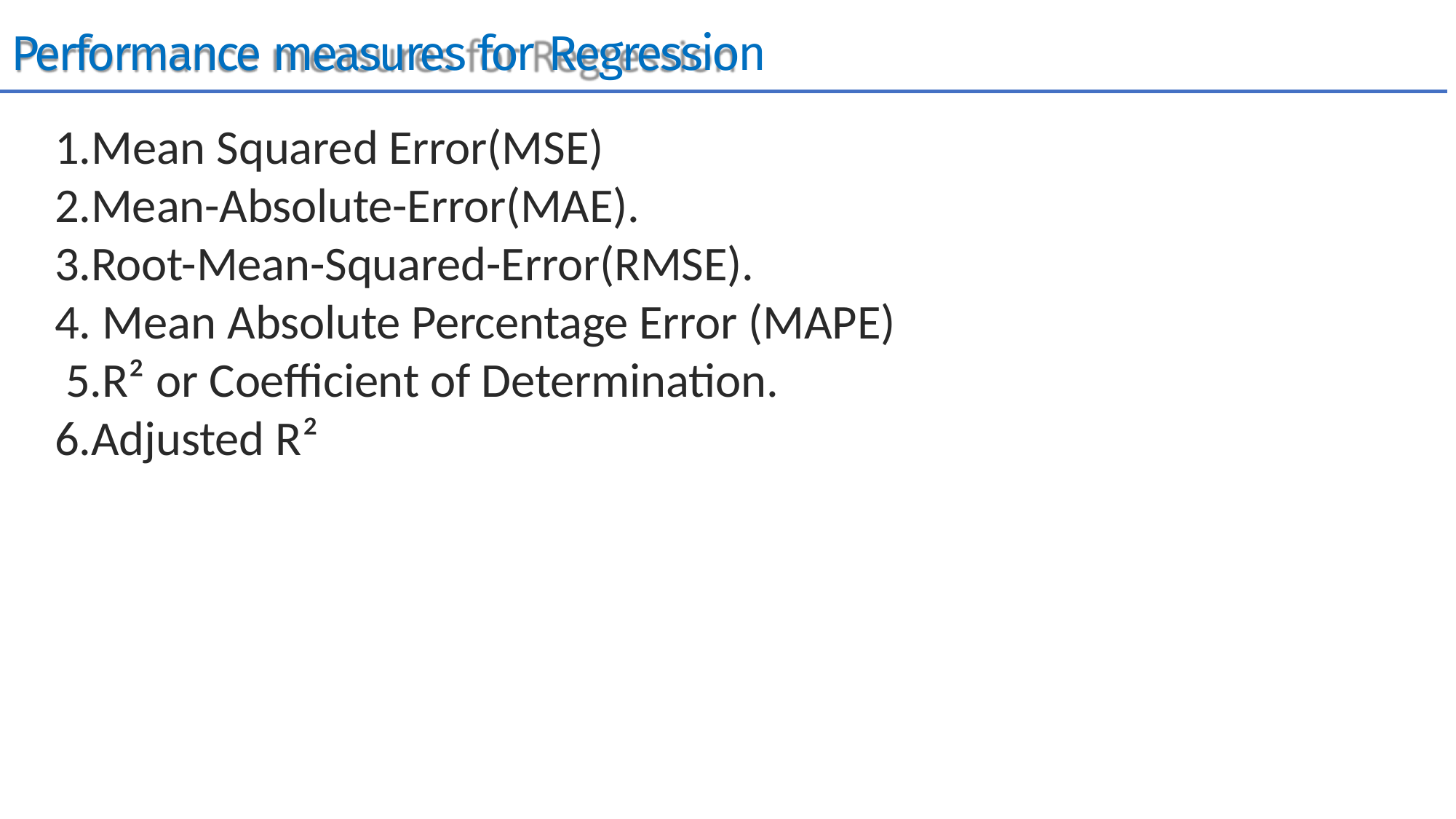

Performance measures for Regression
1.Mean Squared Error(MSE)  2.Mean-Absolute-Error(MAE).  3.Root-Mean-Squared-Error(RMSE).
4. Mean Absolute Percentage Error (MAPE)  5.R² or Coefficient of Determination.  6.Adjusted R²